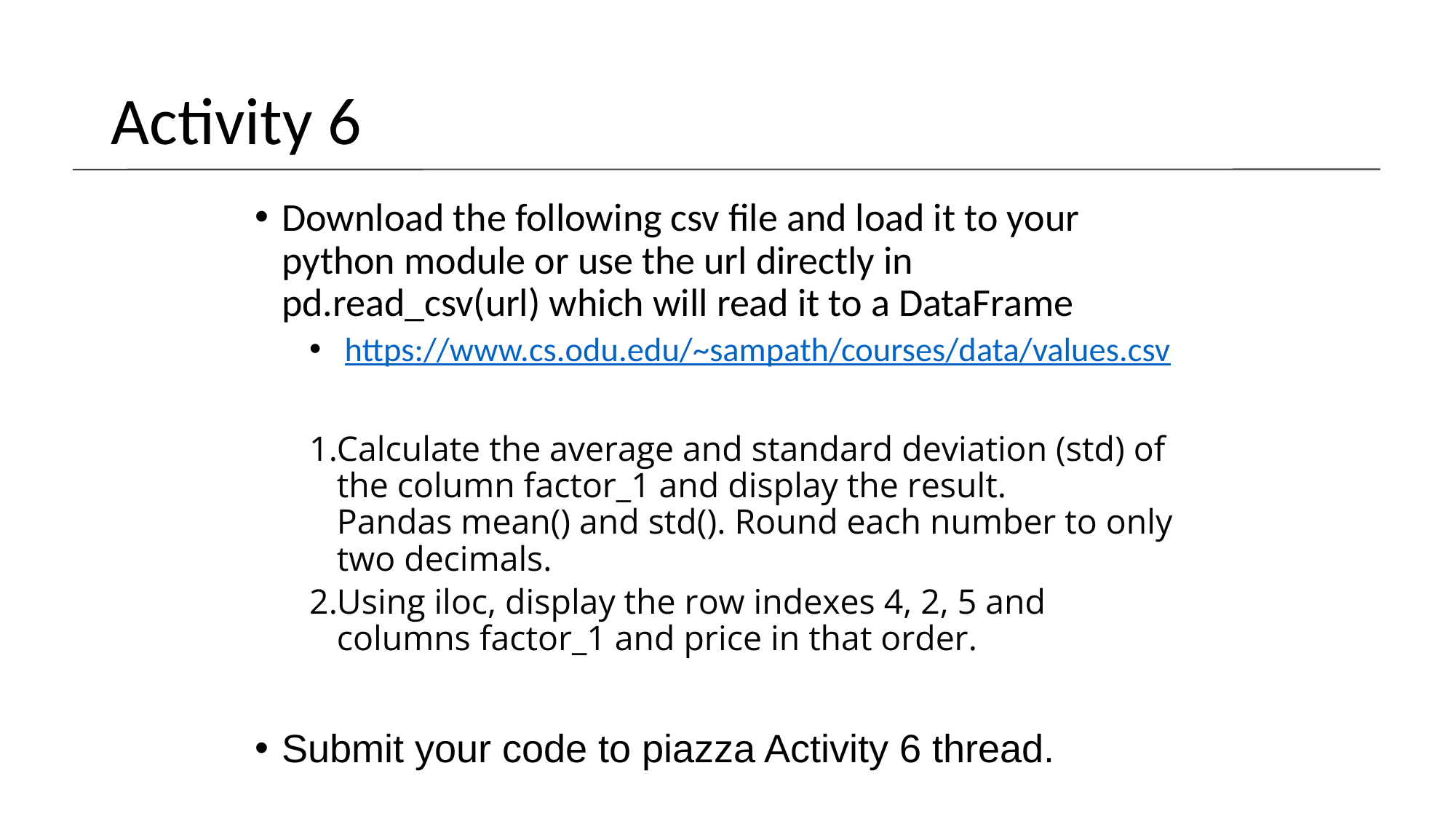

# Activity 6
Download the following csv file and load it to your python module or use the url directly in pd.read_csv(url) which will read it to a DataFrame
 https://www.cs.odu.edu/~sampath/courses/data/values.csv

Calculate the average and standard deviation (std) of the column factor_1 and display the result.
Pandas mean() and std(). Round each number to only two decimals.
Using iloc, display the row indexes 4, 2, 5 and columns factor_1 and price in that order.

Submit your code to piazza Activity 6 thread.